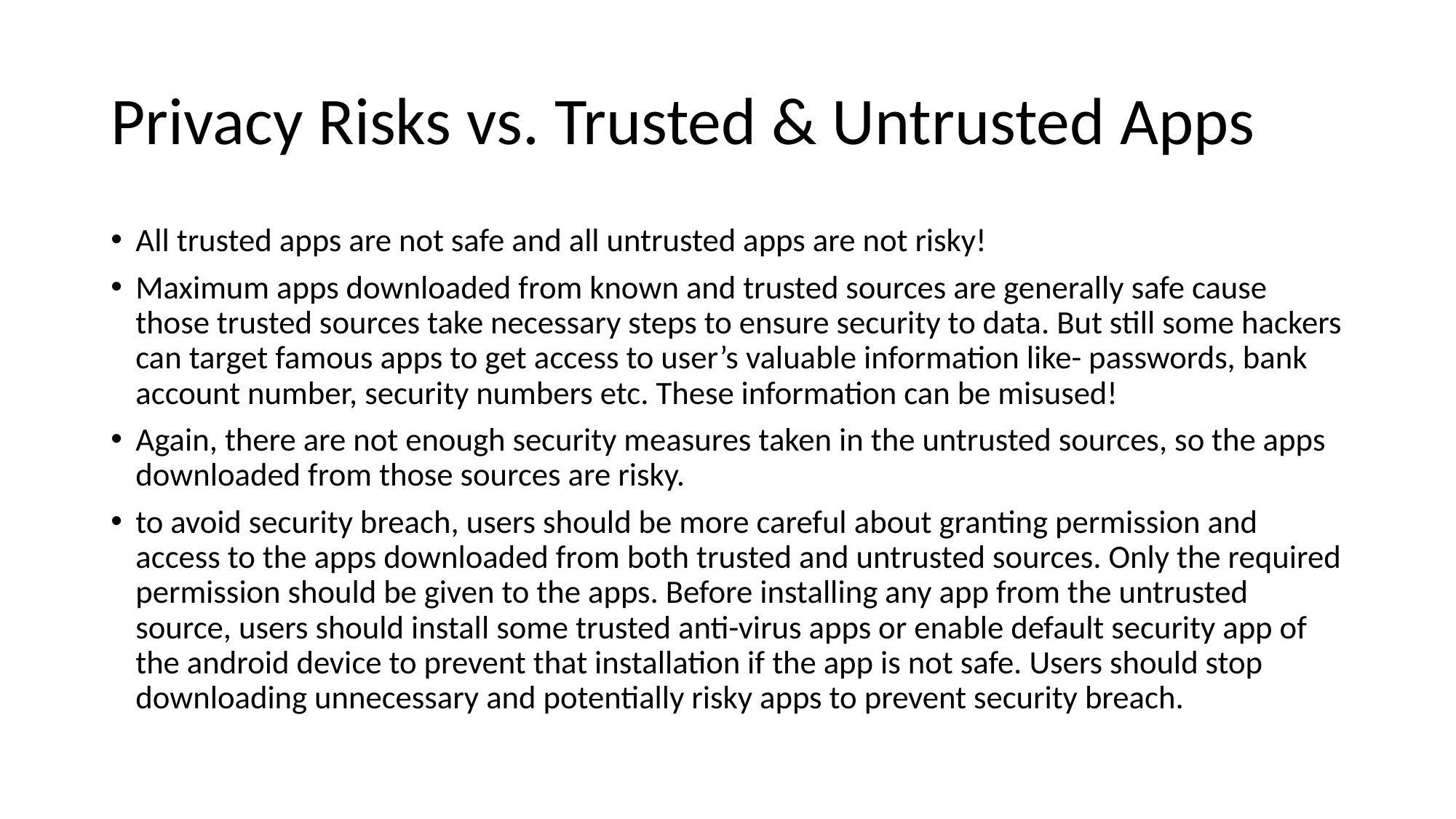

# Privacy Risks vs. Trusted & Untrusted Apps
All trusted apps are not safe and all untrusted apps are not risky!
Maximum apps downloaded from known and trusted sources are generally safe cause those trusted sources take necessary steps to ensure security to data. But still some hackers can target famous apps to get access to user’s valuable information like- passwords, bank account number, security numbers etc. These information can be misused!
Again, there are not enough security measures taken in the untrusted sources, so the apps downloaded from those sources are risky.
to avoid security breach, users should be more careful about granting permission and access to the apps downloaded from both trusted and untrusted sources. Only the required permission should be given to the apps. Before installing any app from the untrusted source, users should install some trusted anti-virus apps or enable default security app of the android device to prevent that installation if the app is not safe. Users should stop downloading unnecessary and potentially risky apps to prevent security breach.